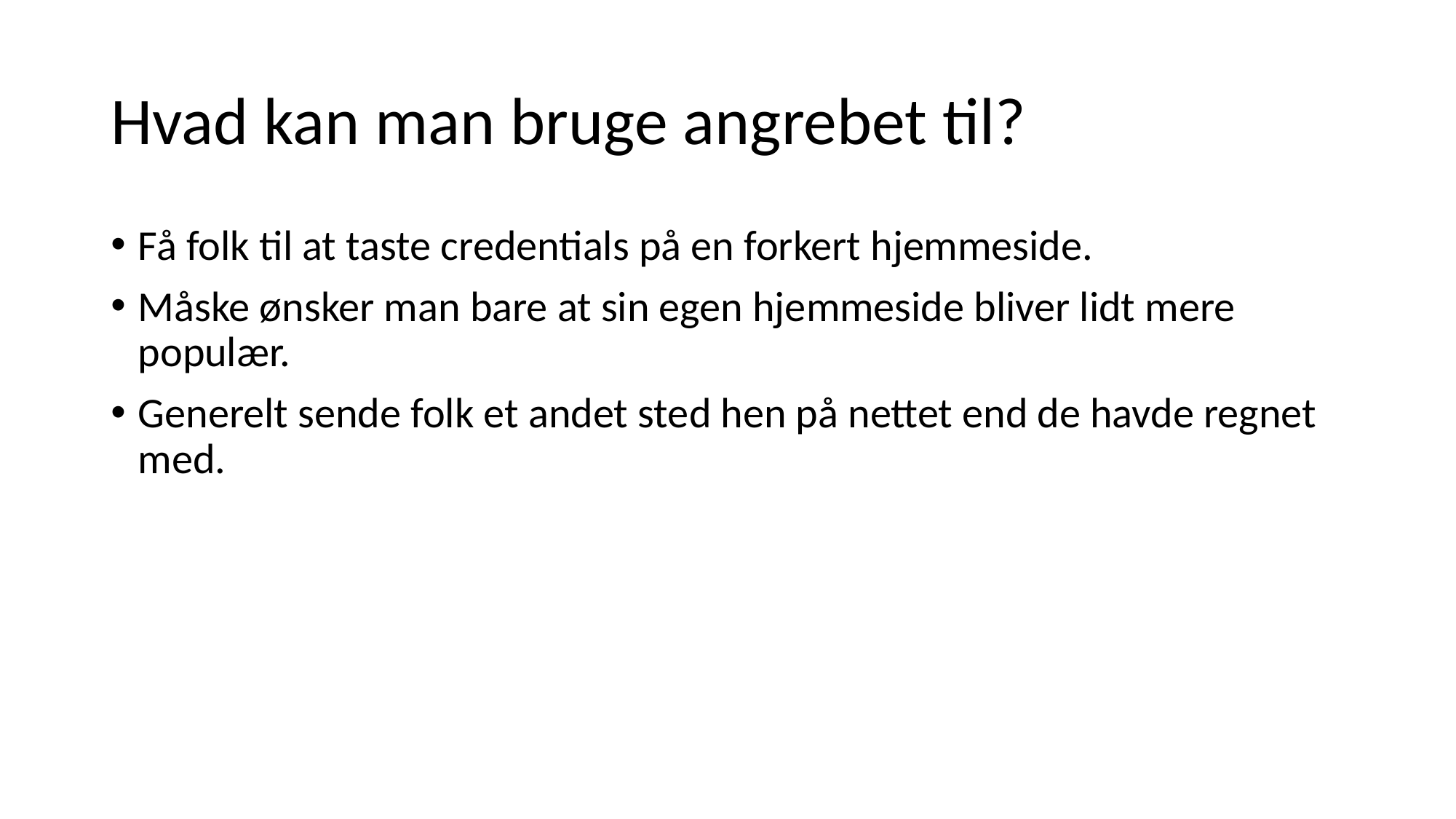

# Hvad kan man bruge angrebet til?
Få folk til at taste credentials på en forkert hjemmeside.
Måske ønsker man bare at sin egen hjemmeside bliver lidt mere populær.
Generelt sende folk et andet sted hen på nettet end de havde regnet med.